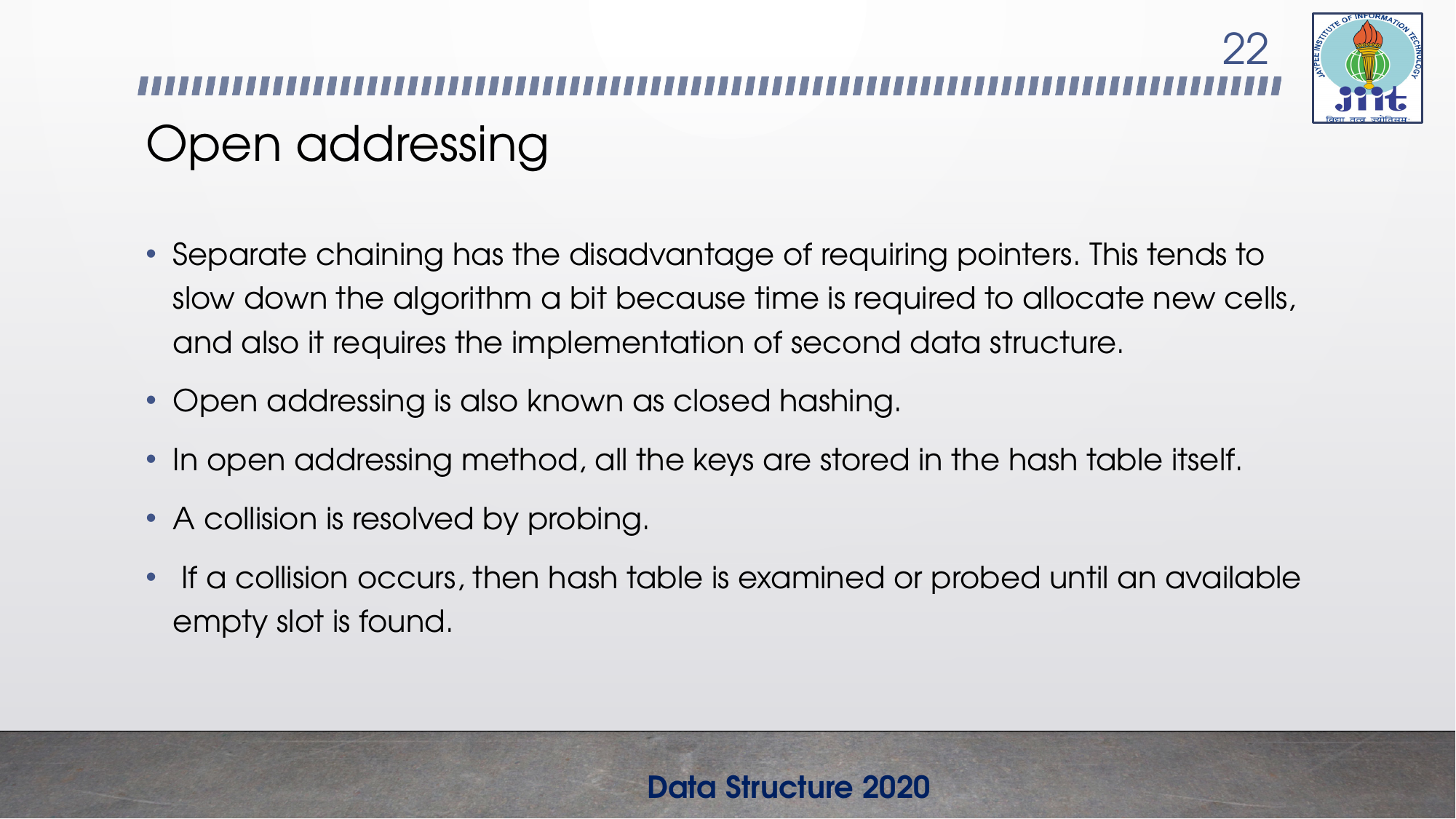

22
# Open addressing
Separate chaining has the disadvantage of requiring pointers. This tends to slow down the algorithm a bit because time is required to allocate new cells, and also it requires the implementation of second data structure.
Open addressing is also known as closed hashing.
In open addressing method, all the keys are stored in the hash table itself.
A collision is resolved by probing.
 If a collision occurs, then hash table is examined or probed until an available empty slot is found.